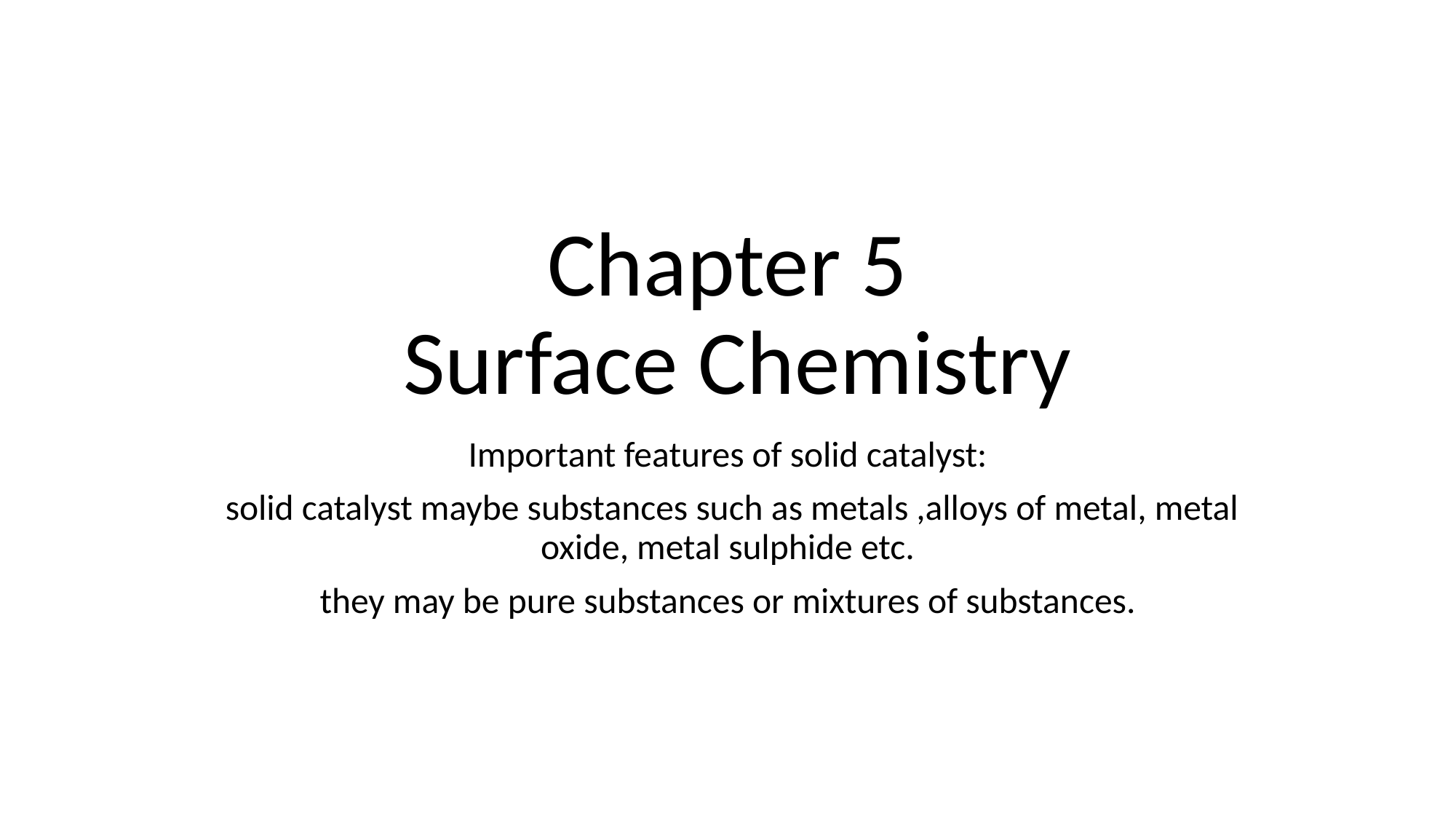

# Chapter 5 Surface Chemistry
Important features of solid catalyst:
 solid catalyst maybe substances such as metals ,alloys of metal, metal oxide, metal sulphide etc.
they may be pure substances or mixtures of substances.